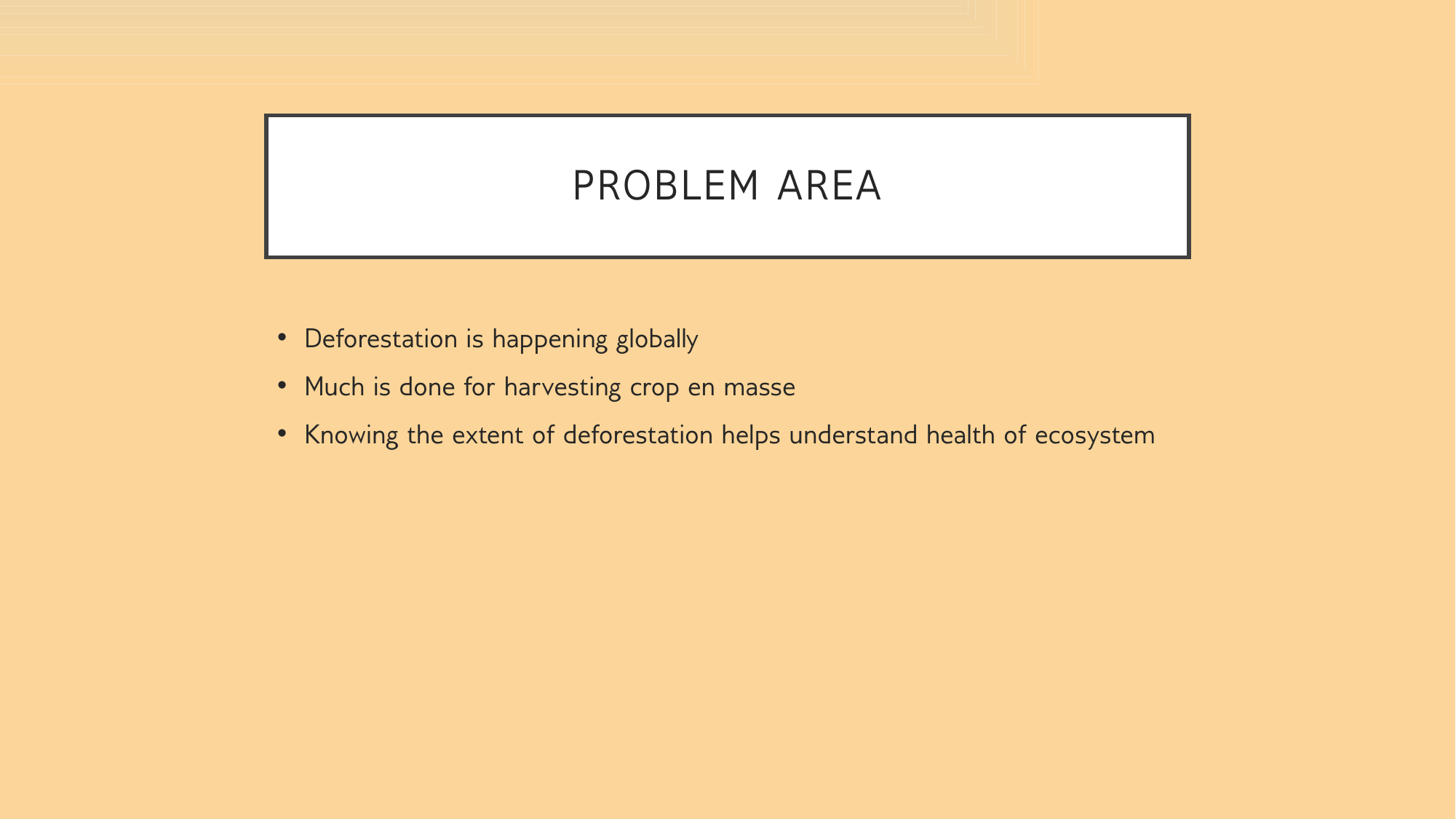

# Problem Area
Deforestation is happening globally
Much is done for harvesting crop en masse
Knowing the extent of deforestation helps understand health of ecosystem